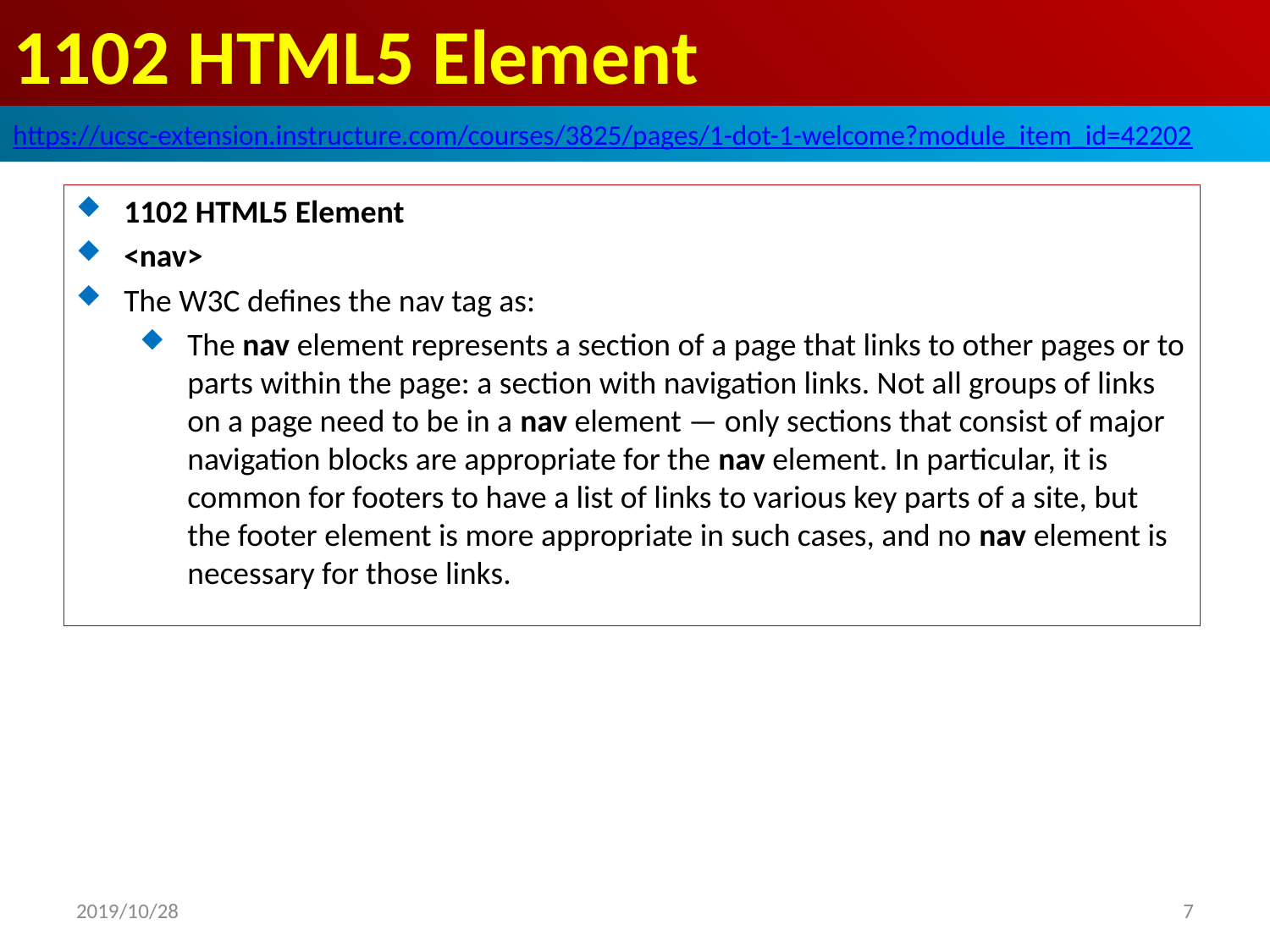

# 1102 HTML5 Element

https://ucsc-extension.instructure.com/courses/3825/pages/1-dot-1-welcome?module_item_id=42202
1102 HTML5 Element
<nav>
The W3C defines the nav tag as:
The nav element represents a section of a page that links to other pages or to parts within the page: a section with navigation links. Not all groups of links on a page need to be in a nav element — only sections that consist of major navigation blocks are appropriate for the nav element. In particular, it is common for footers to have a list of links to various key parts of a site, but the footer element is more appropriate in such cases, and no nav element is necessary for those links.
2019/10/28
7